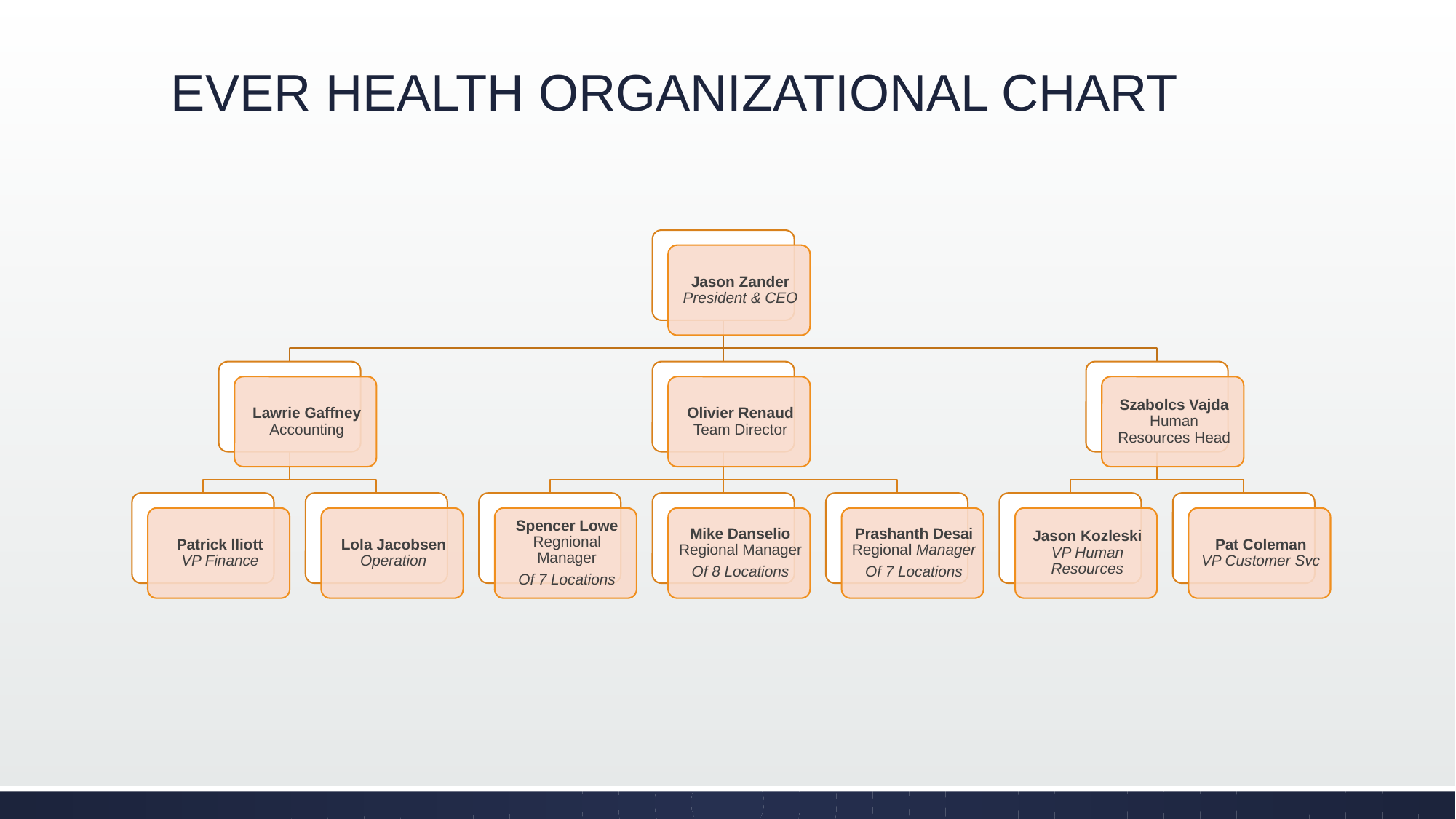

# EVER HEALTH ORGANIZATIONAL CHART
Jason Zander
President & CEO
Lawrie Gaffney
Accounting
Patrick lliott
VP Finance
Lola Jacobsen
Operation
Olivier Renaud
Team Director
Spencer Lowe
Regnional Manager
Of 7 Locations
Mike Danselio
Regional Manager
Of 8 Locations
Prashanth Desai
Regional Manager
Of 7 Locations
Szabolcs Vajda
Human Resources Head
Jason Kozleski
VP Human Resources
Pat Coleman
VP Customer Svc